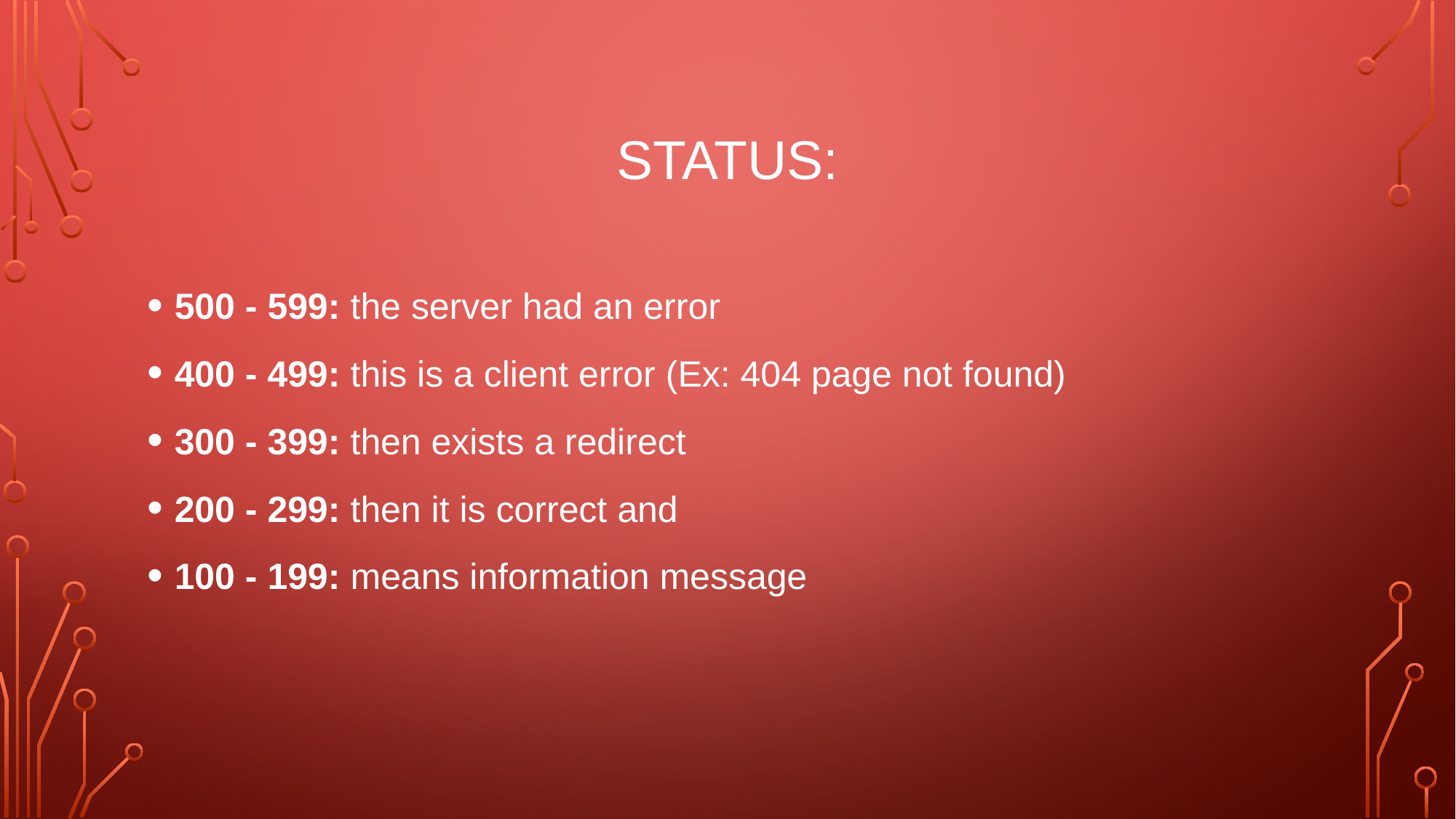

# Status:
500 - 599: the server had an error
400 - 499: this is a client error (Ex: 404 page not found)
300 - 399: then exists a redirect
200 - 299: then it is correct and
100 - 199: means information message